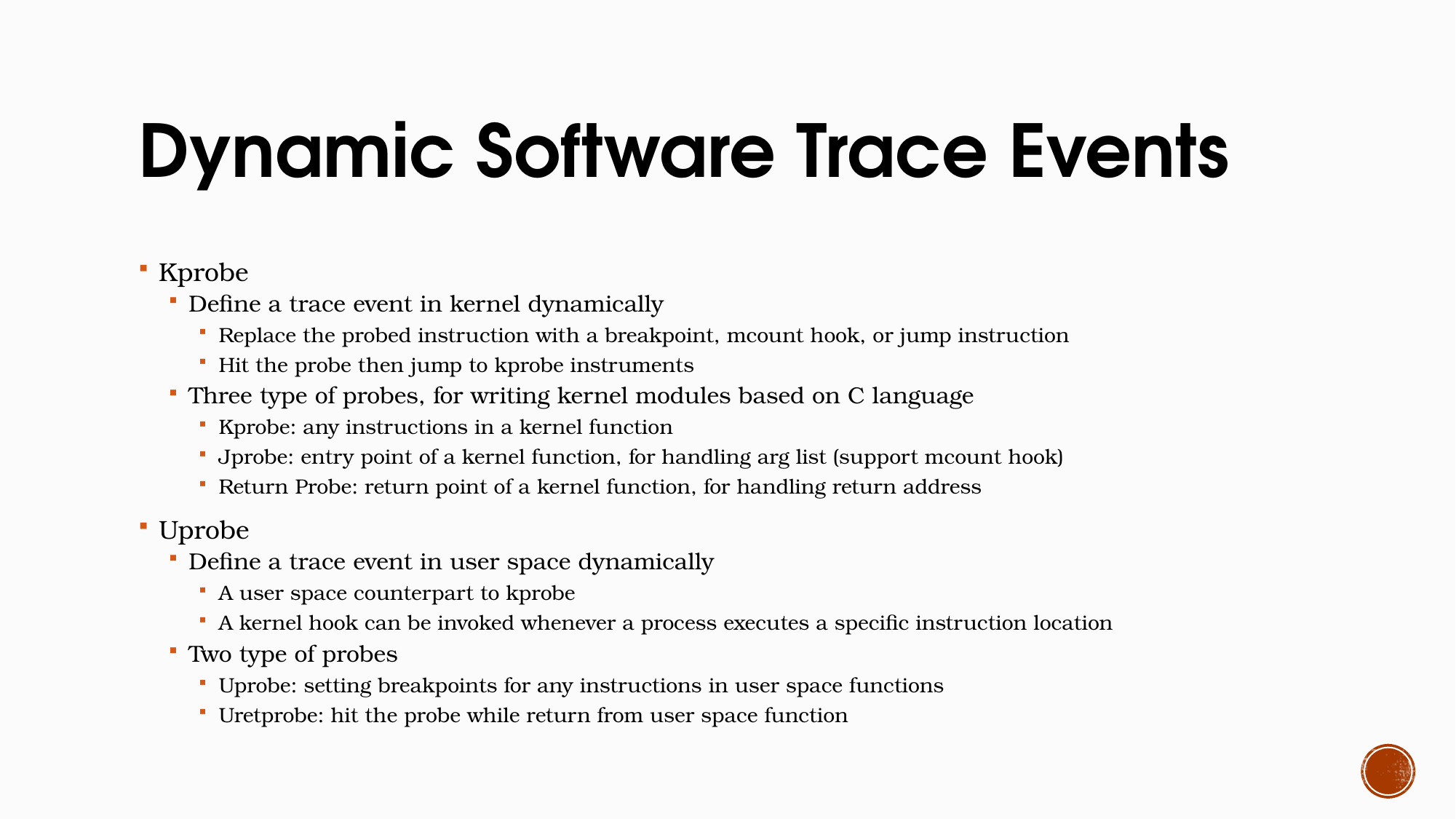

# Dynamic Software Trace Events
Kprobe
Define a trace event in kernel dynamically
Replace the probed instruction with a breakpoint, mcount hook, or jump instruction
Hit the probe then jump to kprobe instruments
Three type of probes, for writing kernel modules based on C language
Kprobe: any instructions in a kernel function
Jprobe: entry point of a kernel function, for handling arg list (support mcount hook)
Return Probe: return point of a kernel function, for handling return address
Uprobe
Define a trace event in user space dynamically
A user space counterpart to kprobe
A kernel hook can be invoked whenever a process executes a specific instruction location
Two type of probes
Uprobe: setting breakpoints for any instructions in user space functions
Uretprobe: hit the probe while return from user space function